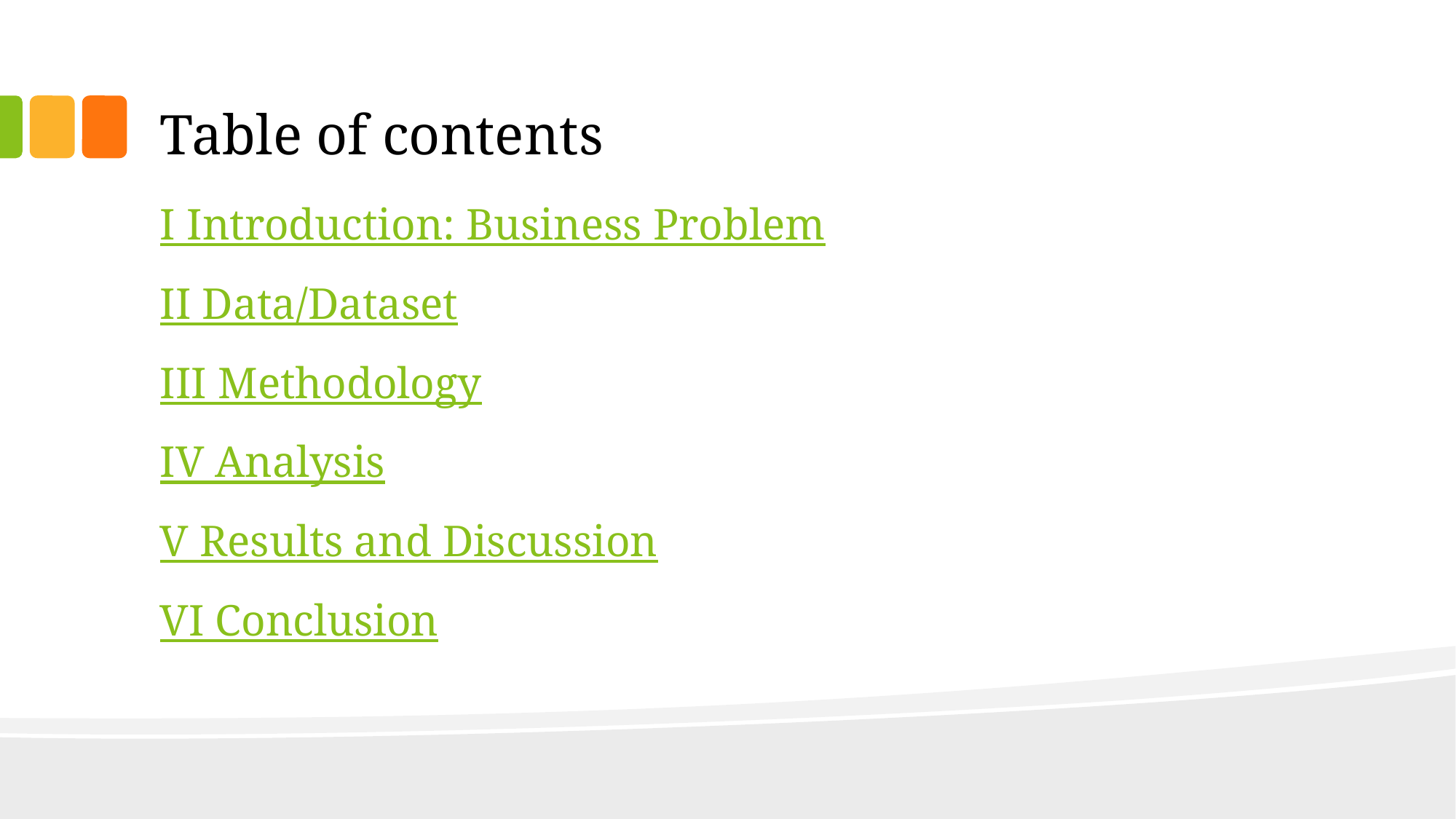

# Table of contents
I Introduction: Business Problem
II Data/Dataset
III Methodology
IV Analysis
V Results and Discussion
VI Conclusion